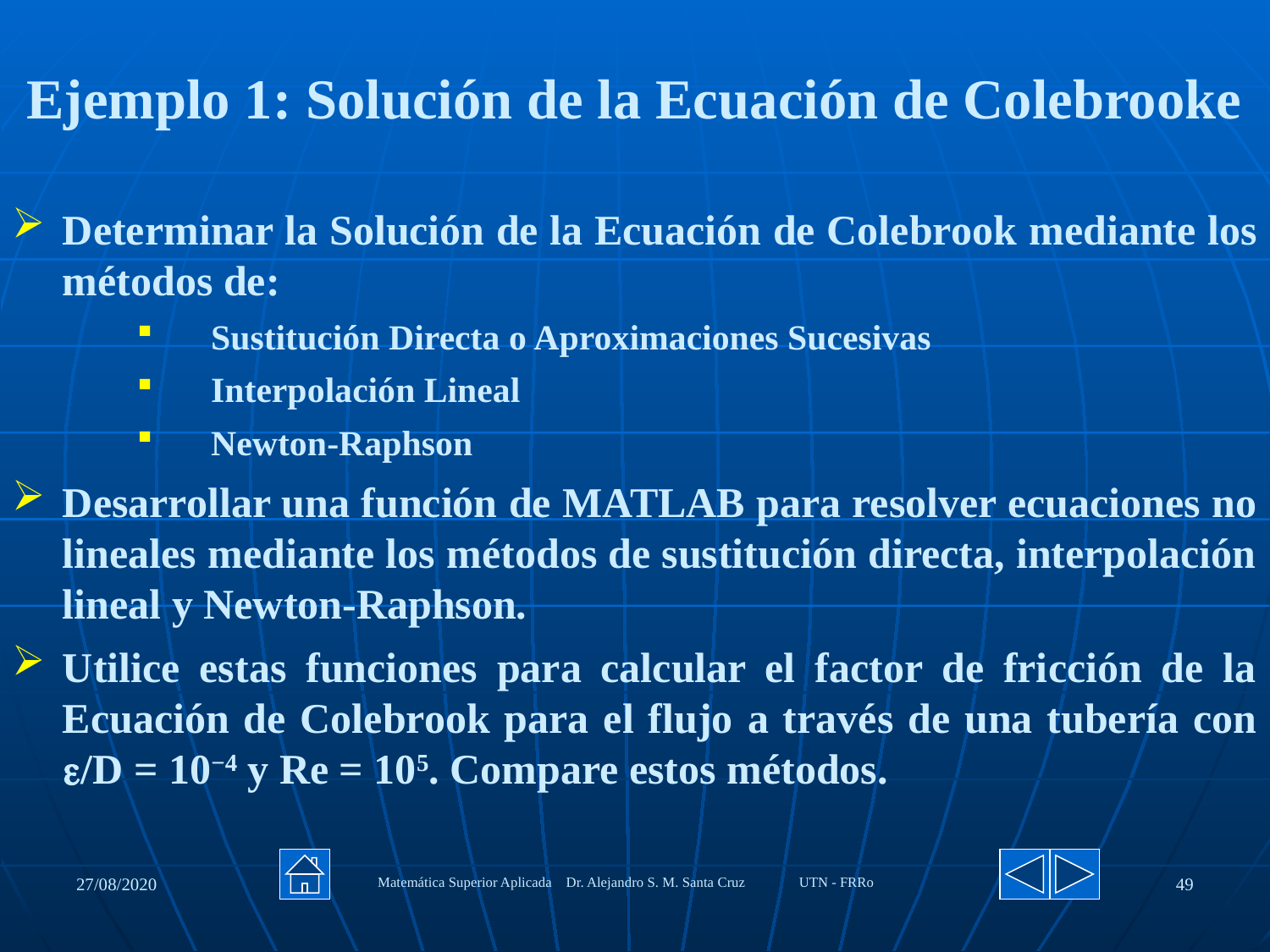

Ejemplo 1: Solución de la Ecuación de Colebrooke
Determinar la Solución de la Ecuación de Colebrook mediante los métodos de:
Sustitución Directa o Aproximaciones Sucesivas
Interpolación Lineal
Newton-Raphson
Desarrollar una función de MATLAB para resolver ecuaciones no lineales mediante los métodos de sustitución directa, interpolación lineal y Newton-Raphson.
Utilice estas funciones para calcular el factor de fricción de la Ecuación de Colebrook para el flujo a través de una tubería con ε/D = 10−4 y Re = 105. Compare estos métodos.

27/08/2020
Matemática Superior Aplicada    Dr. Alejandro S. M. Santa Cruz               UTN - FRRo
49